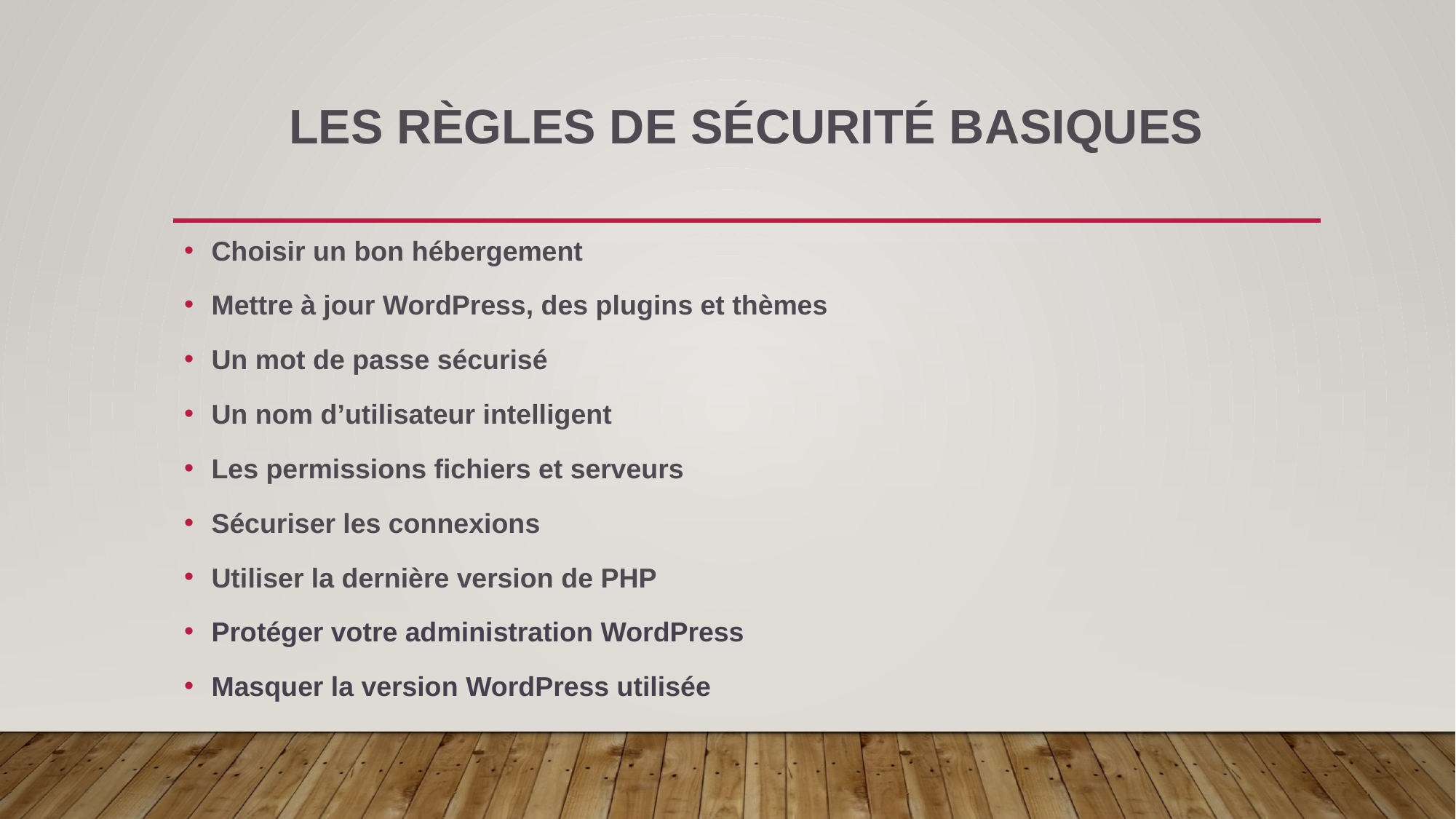

# les règles de sécurité basiques
Choisir un bon hébergement
Mettre à jour WordPress, des plugins et thèmes
Un mot de passe sécurisé
Un nom d’utilisateur intelligent
Les permissions fichiers et serveurs
Sécuriser les connexions
Utiliser la dernière version de PHP
Protéger votre administration WordPress
Masquer la version WordPress utilisée